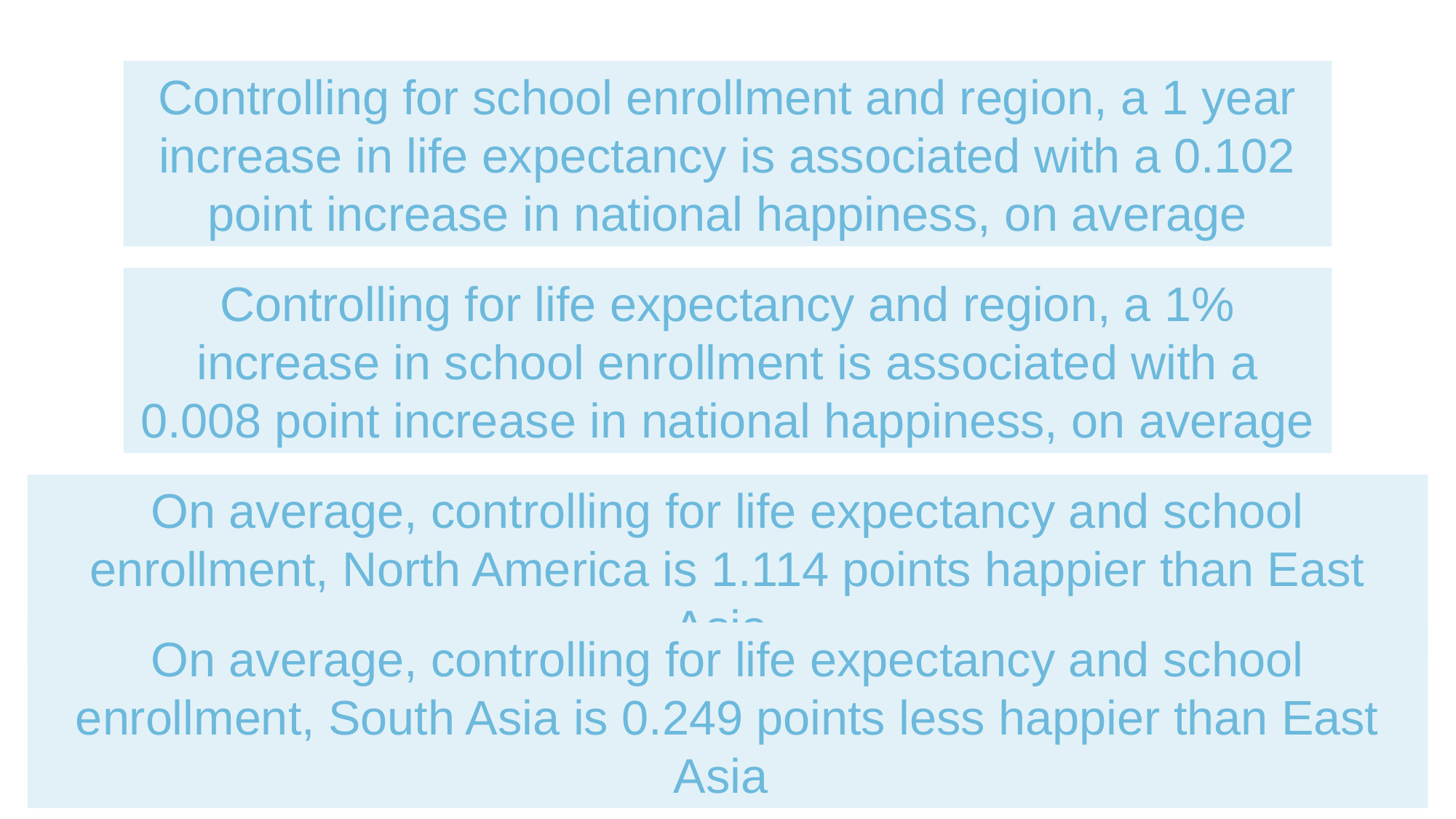

Controlling for school enrollment and region, a 1 year increase in life expectancy is associated with a 0.102 point increase in national happiness, on average
Controlling for life expectancy and region, a 1% increase in school enrollment is associated with a 0.008 point increase in national happiness, on average
On average, controlling for life expectancy and school enrollment, North America is 1.114 points happier than East Asia
On average, controlling for life expectancy and school enrollment, South Asia is 0.249 points less happier than East Asia